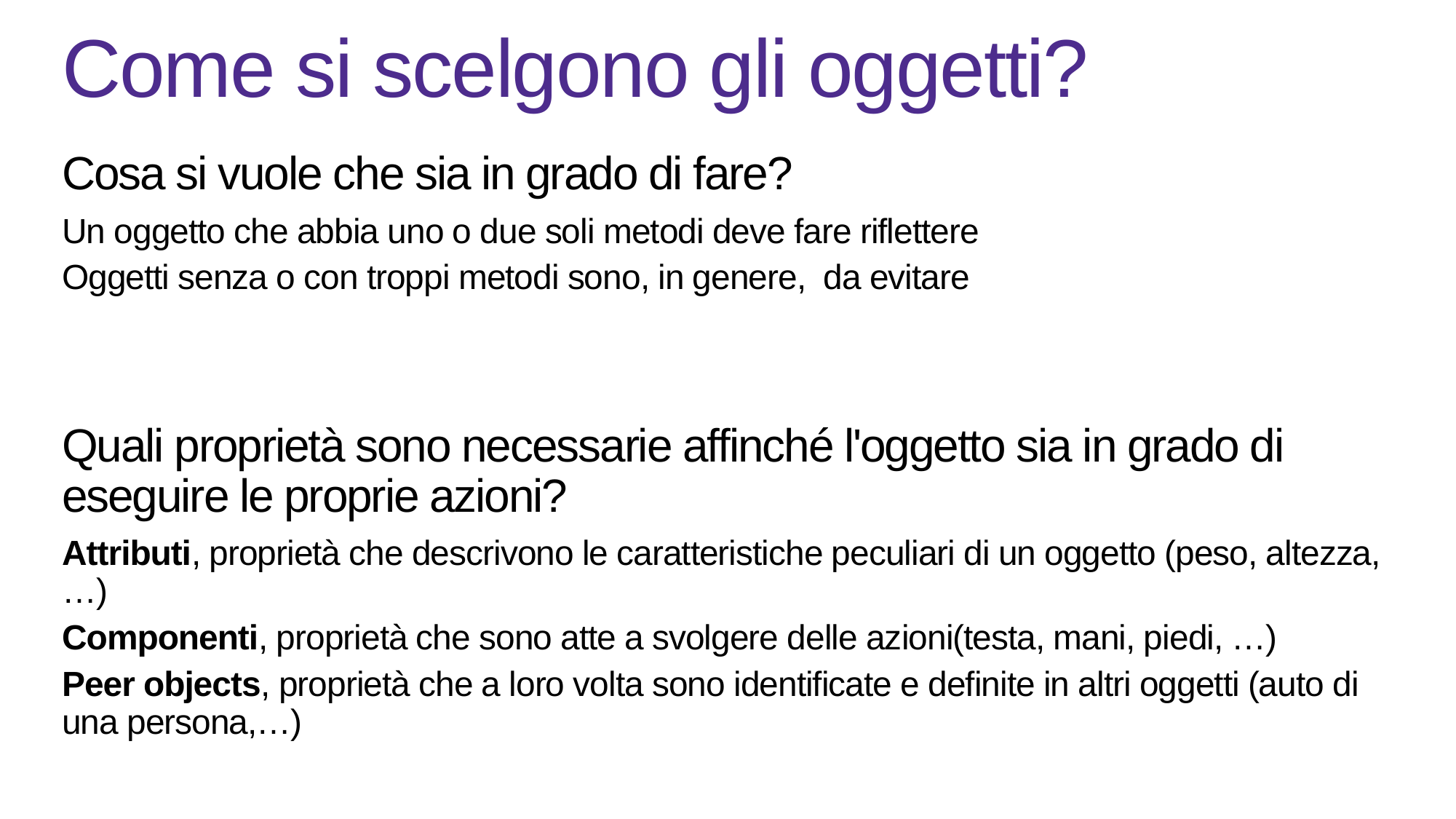

10
# Come si scelgono gli oggetti?
Cosa si vuole che sia in grado di fare?
Un oggetto che abbia uno o due soli metodi deve fare riflettere
Oggetti senza o con troppi metodi sono, in genere,  da evitare

Quali proprietà sono necessarie affinché l'oggetto sia in grado di eseguire le proprie azioni?
Attributi, proprietà che descrivono le caratteristiche peculiari di un oggetto (peso, altezza, …)
Componenti, proprietà che sono atte a svolgere delle azioni(testa, mani, piedi, …)
Peer objects, proprietà che a loro volta sono identificate e definite in altri oggetti (auto di una persona,…)